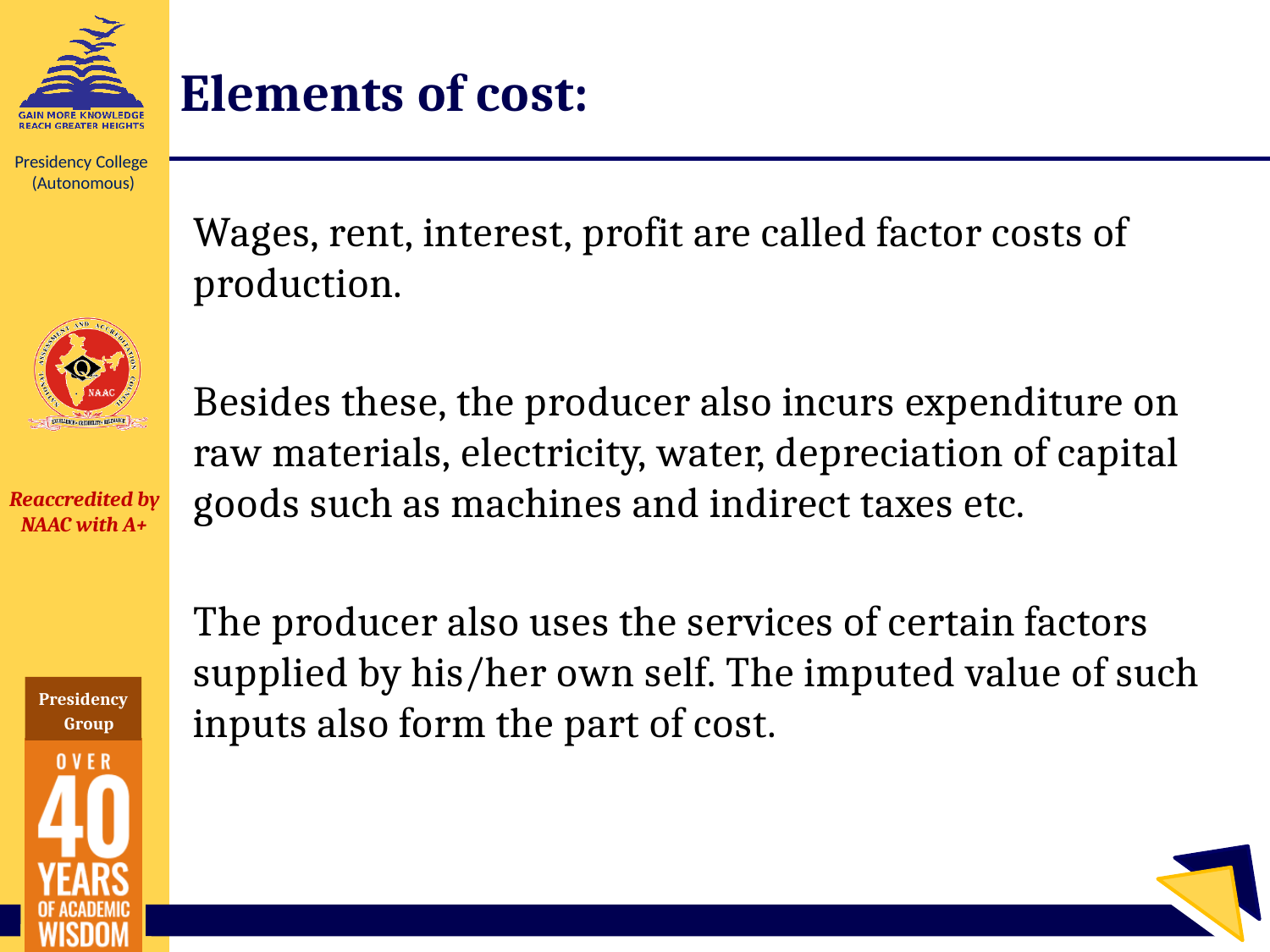

# Elements of cost:
Wages, rent, interest, profit are called factor costs of production.

Besides these, the producer also incurs expenditure on raw materials, electricity, water, depreciation of capital goods such as machines and indirect taxes etc.

The producer also uses the services of certain factors supplied by his/her own self. The imputed value of such inputs also form the part of cost.